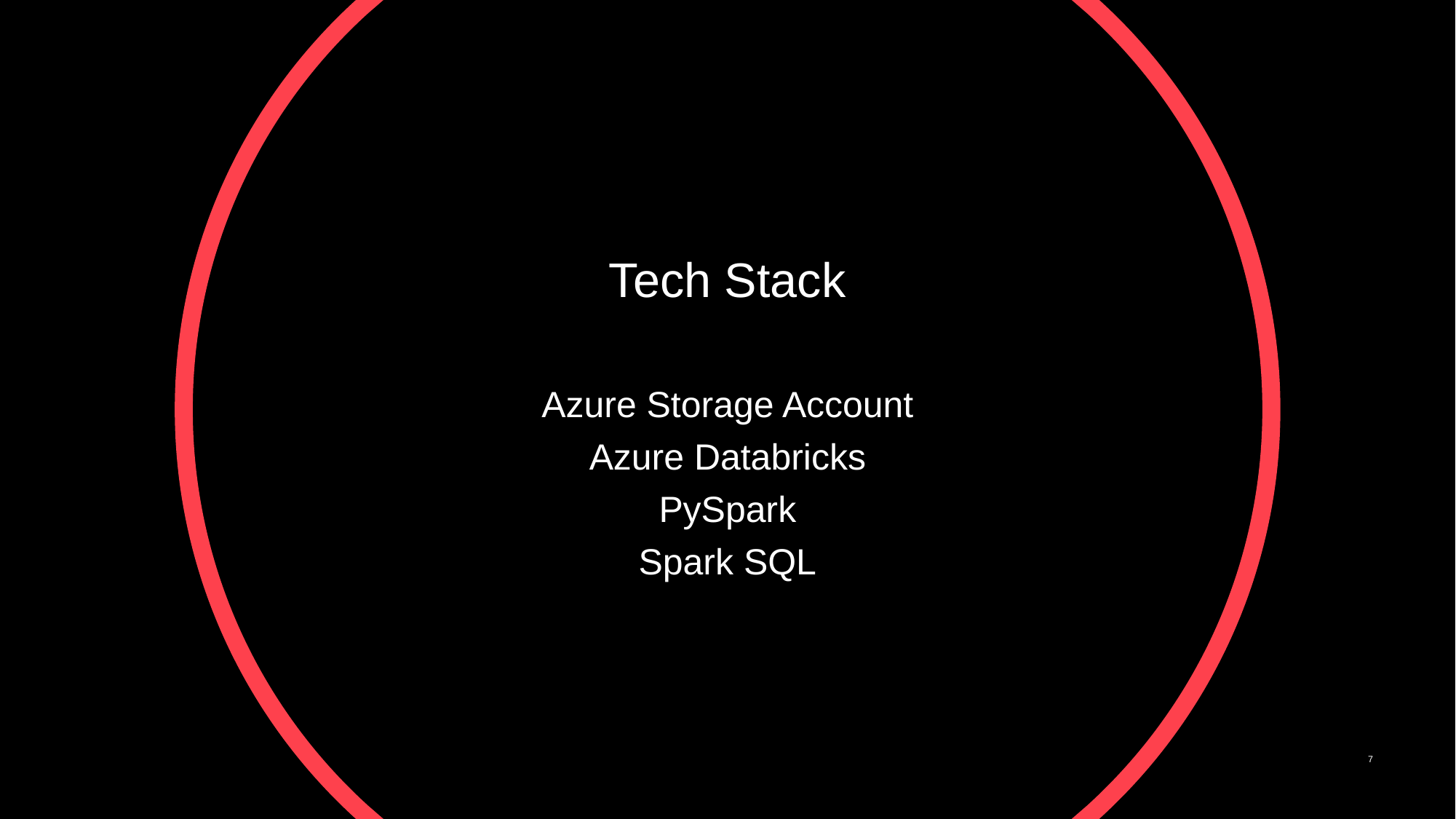

# Tech Stack Azure Storage Account Azure Databricks PySpark Spark SQL
7